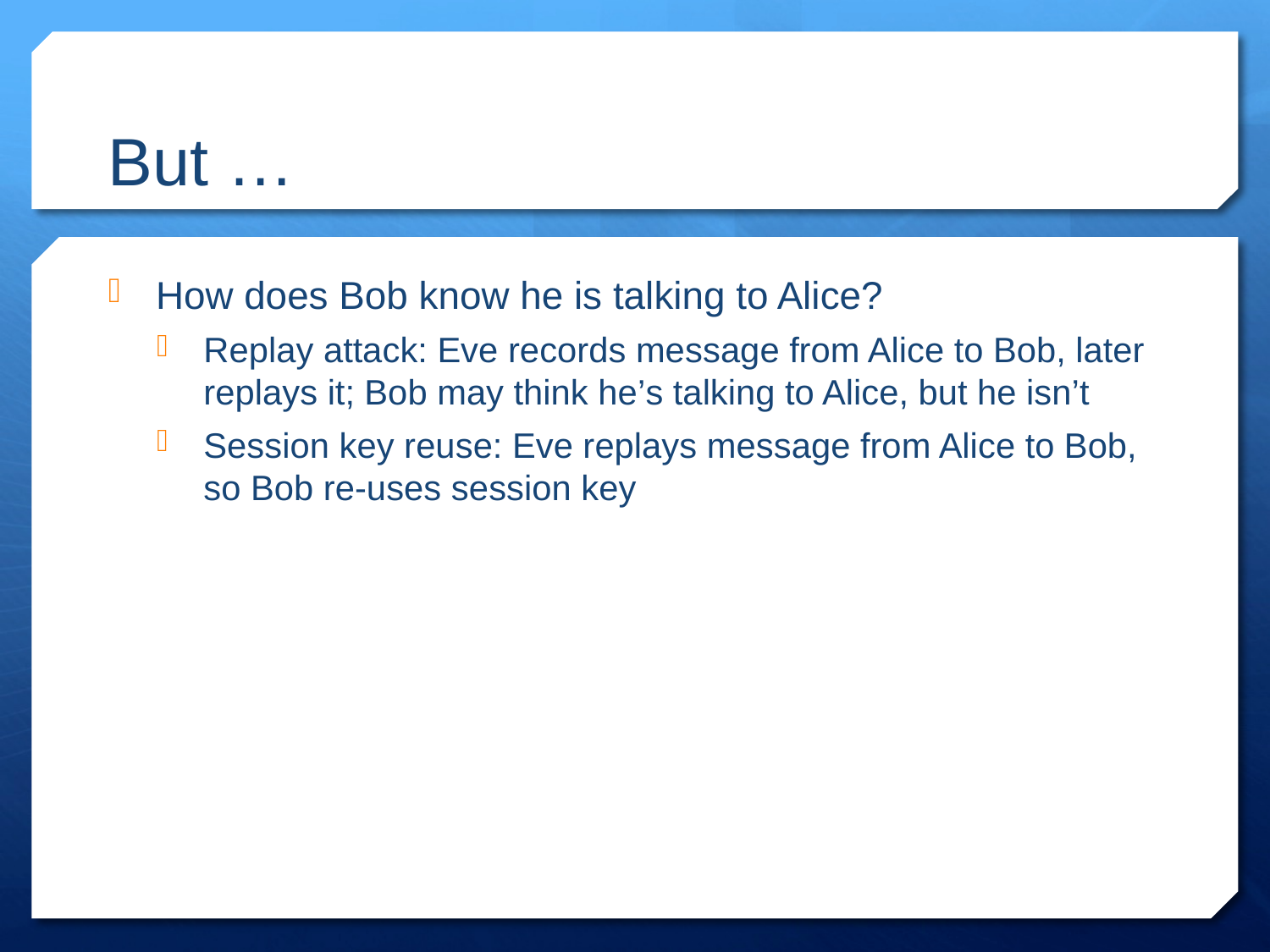

But …
How does Bob know he is talking to Alice?
Replay attack: Eve records message from Alice to Bob, later replays it; Bob may think he’s talking to Alice, but he isn’t
Session key reuse: Eve replays message from Alice to Bob, so Bob re-uses session key